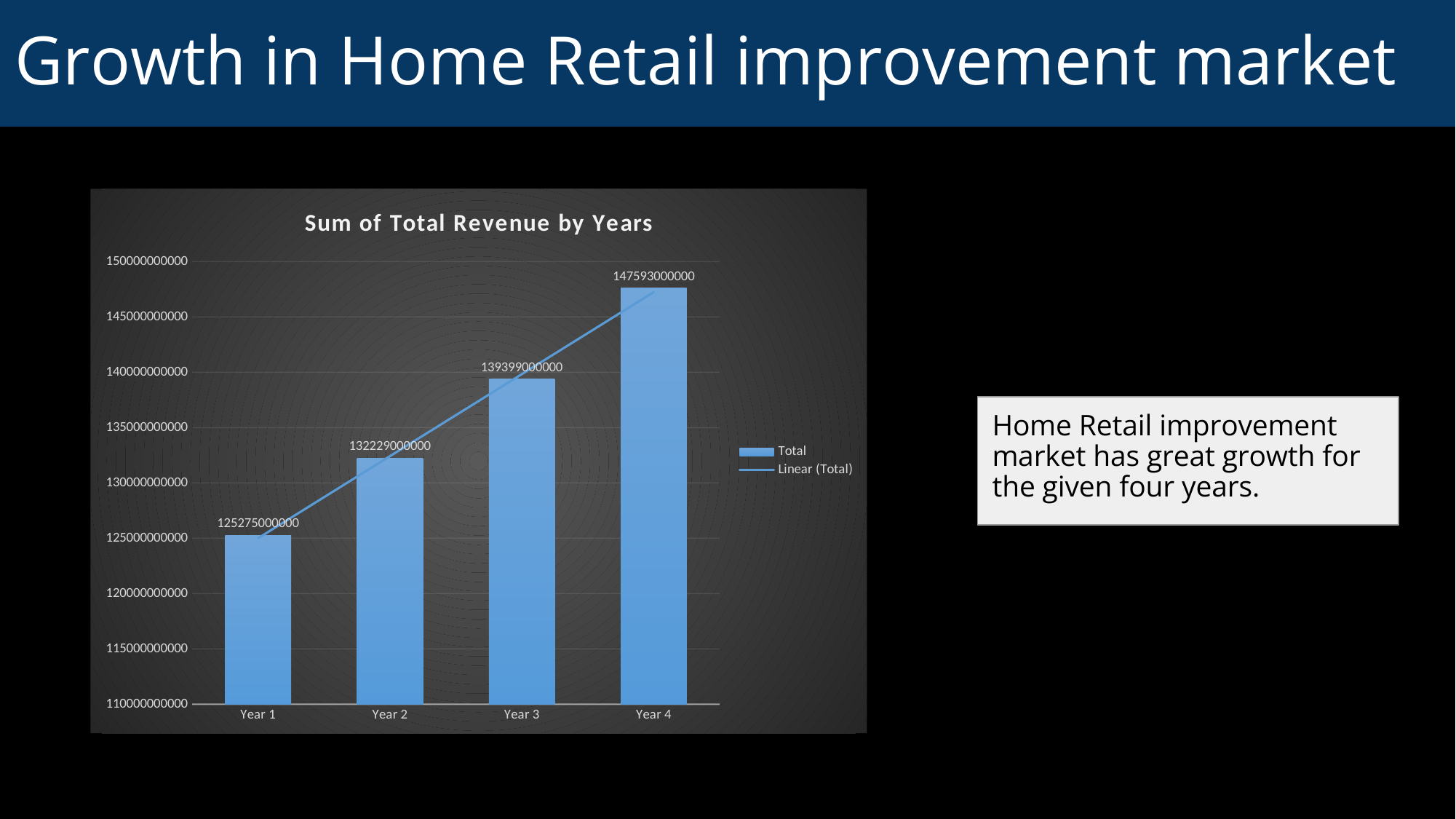

# Growth in Home Retail improvement market

### Chart: Sum of Total Revenue by Years

| Category | Total |
|---|---|
| Year 1 | 125275000000.0 |
| Year 2 | 132229000000.0 |
| Year 3 | 139399000000.0 |
| Year 4 | 147593000000.0 |
Home Retail improvement market has great growth for the given four years.